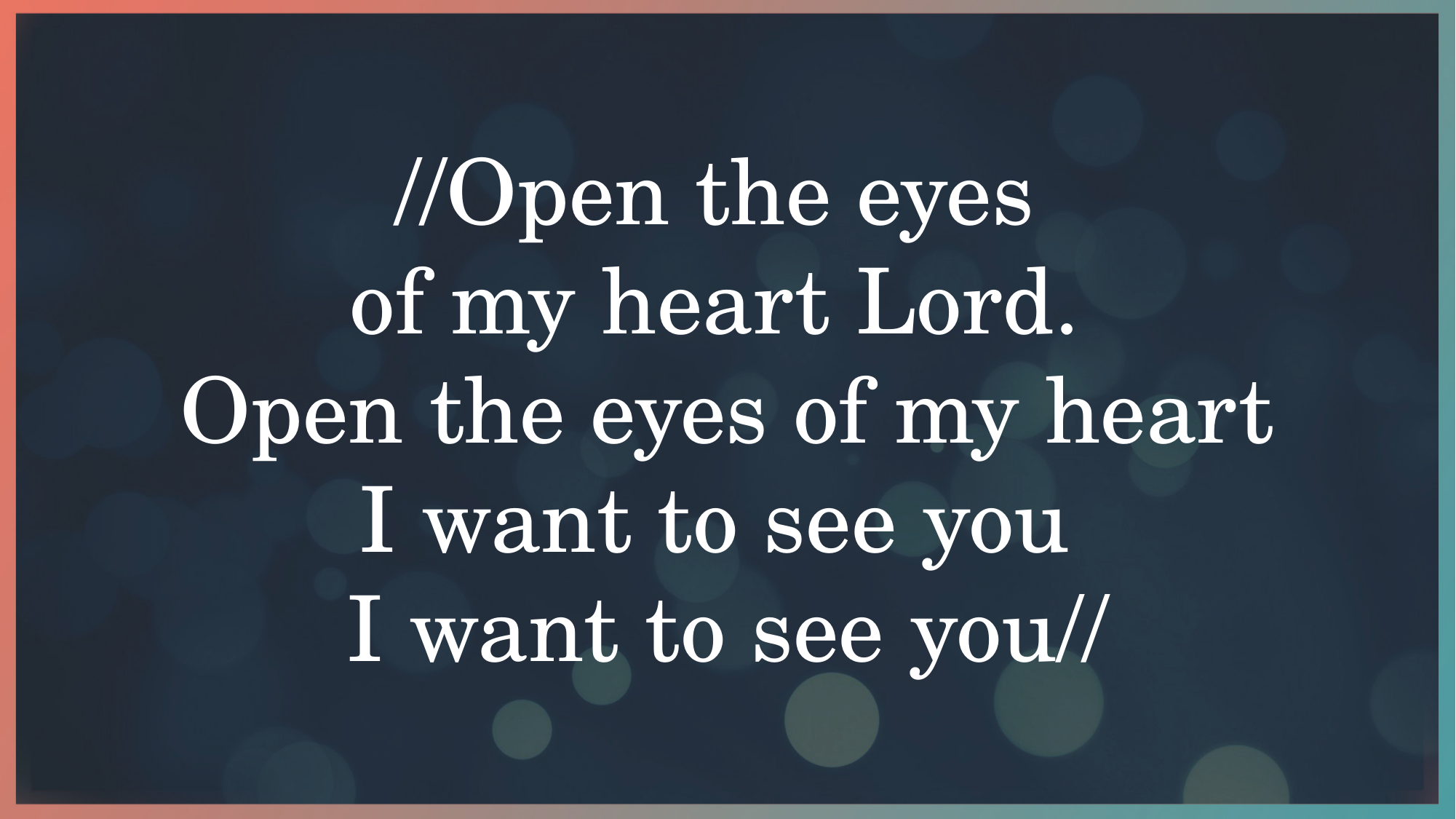

//Open the eyes
of my heart Lord.
Open the eyes of my heart
I want to see you
I want to see you//